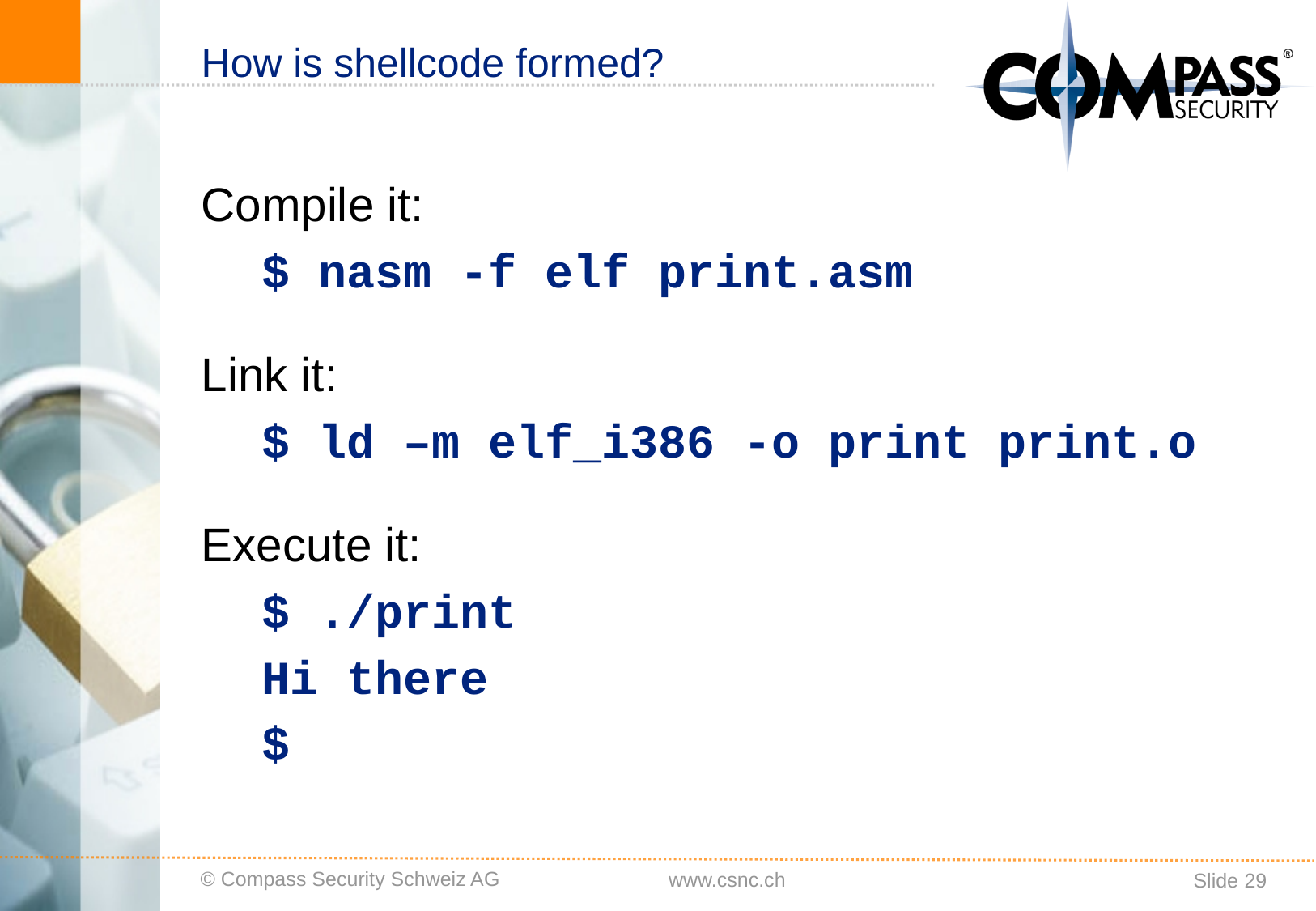

# How is shellcode formed?
Compile it:
$ nasm -f elf print.asm
Link it:
$ ld –m elf_i386 -o print print.o
Execute it:
$ ./print
Hi there
$